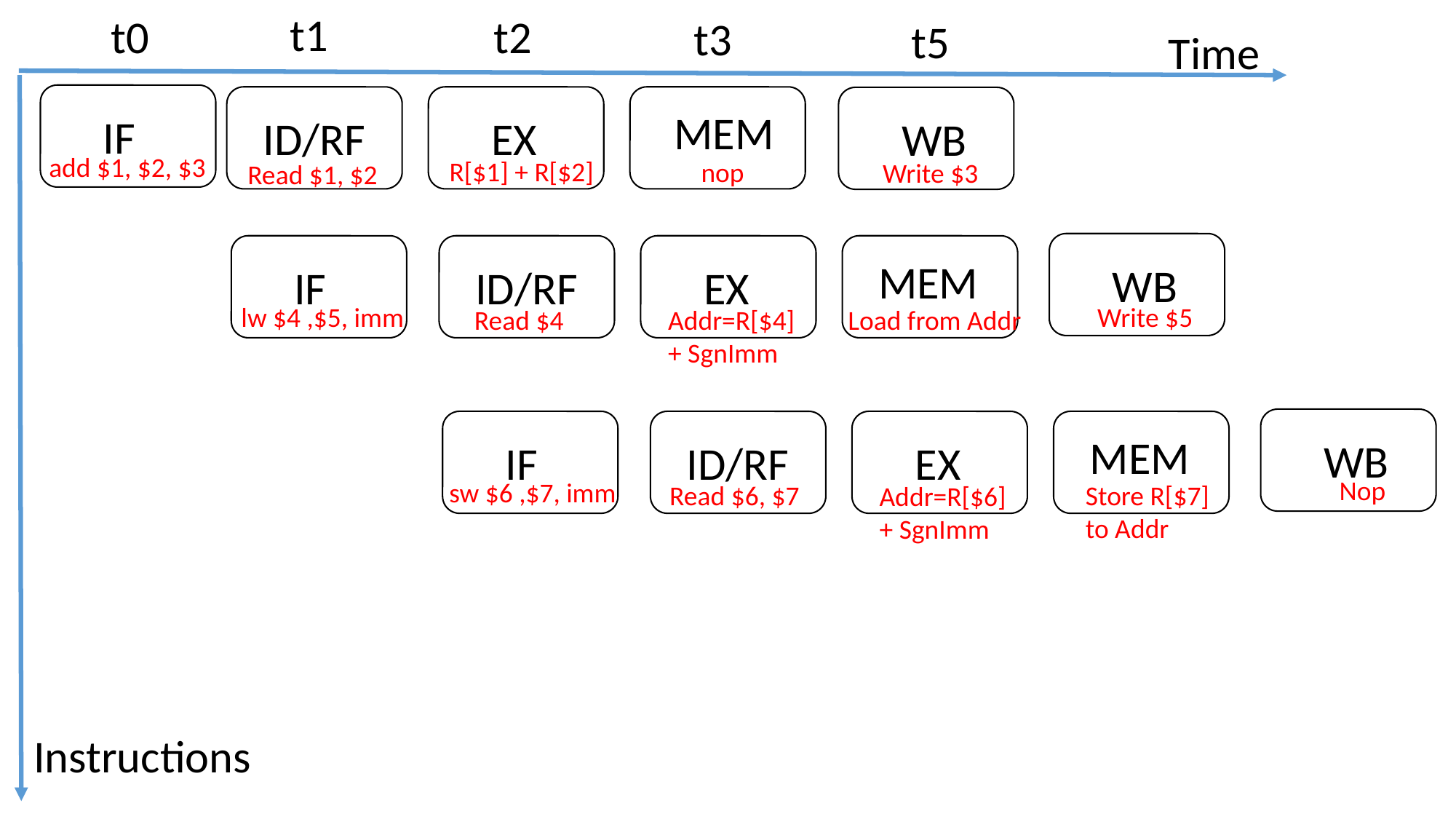

t1
t2
t0
t3
t5
Time

MEM
IF
ID/RF
EX
WB
add $1, $2, $3
R[$1] + R[$2]
nop
Write $3
Read $1, $2

MEM
WB
IF
ID/RF
EX
Write $5
lw $4 ,$5, imm
Load from Addr
Read $4
Addr=R[$4] + SgnImm

MEM
WB
IF
ID/RF
EX
Nop
sw $6 ,$7, imm
Read $6, $7
Store R[$7]
to Addr
Addr=R[$6] + SgnImm
Instructions